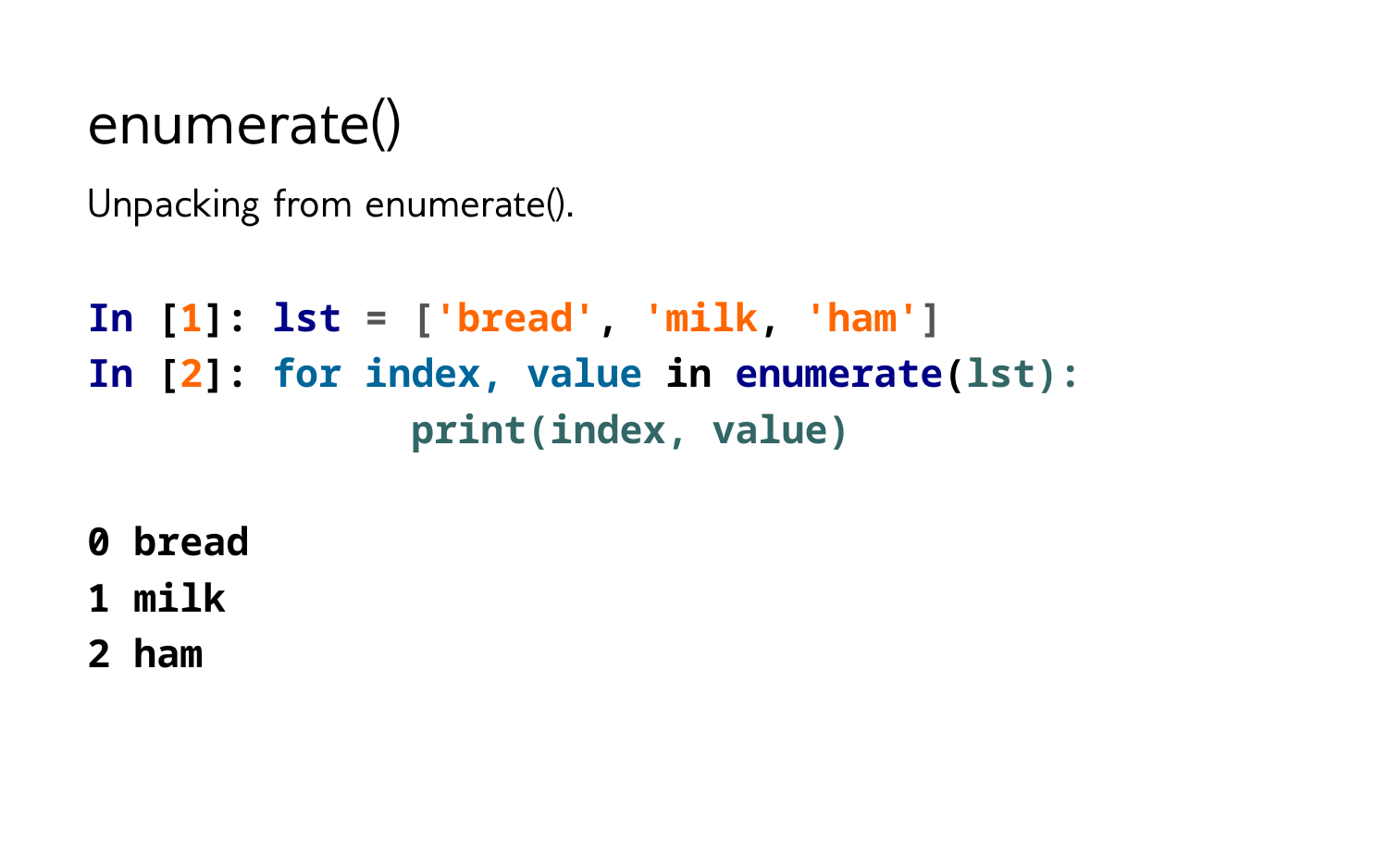

# enumerate()
Unpacking from enumerate().

In [1]: lst = ['bread', 'milk, 'ham']
In [2]: for index, value in enumerate(lst):
	        print(index, value)

0 bread
1 milk
2 ham